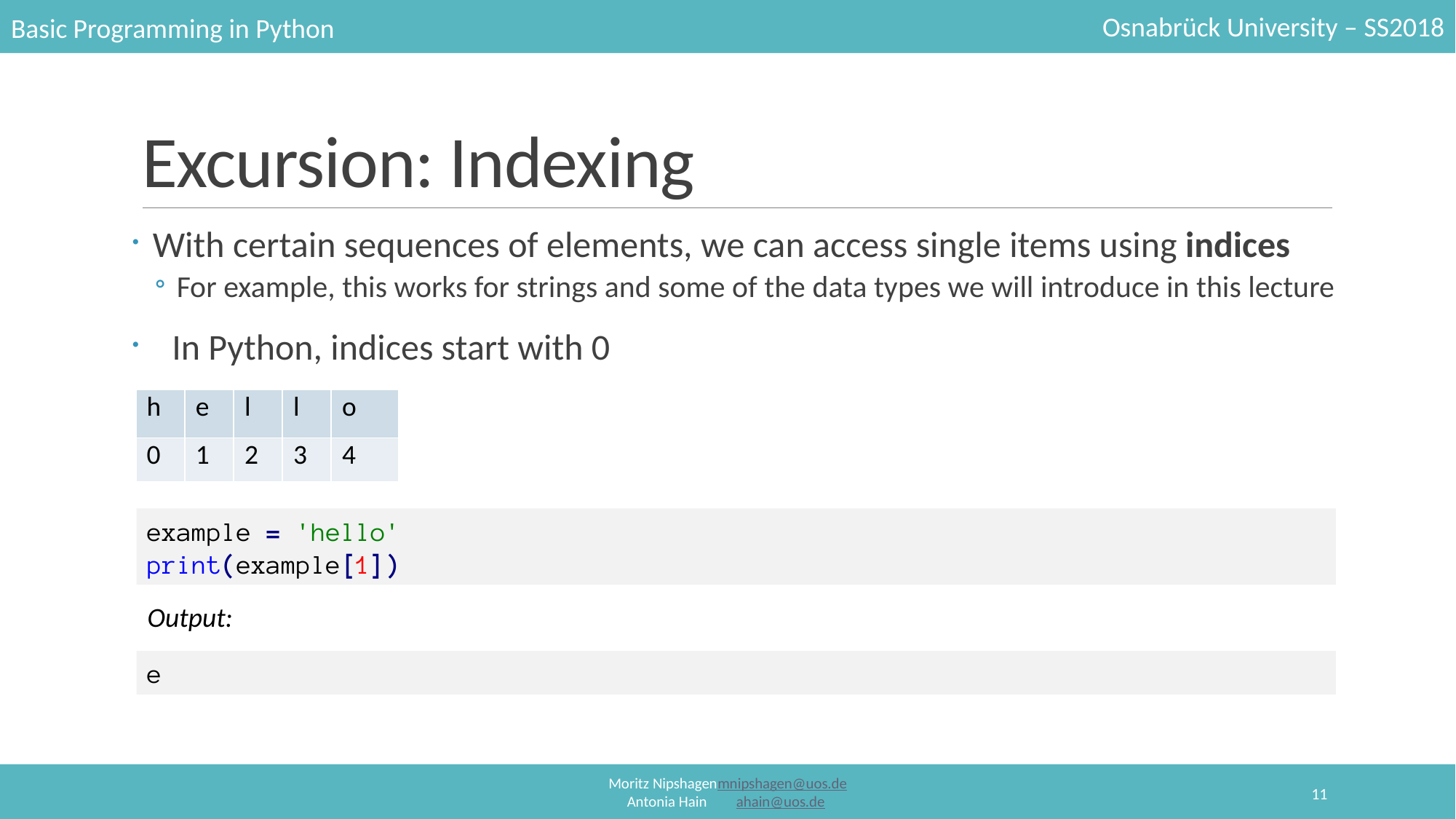

# Excursion: Indexing
With certain sequences of elements, we can access single items using indices
For example, this works for strings and some of the data types we will introduce in this lecture
In Python, indices start with 0

| h | e | l | l | o |
| --- | --- | --- | --- | --- |
| 0 | 1 | 2 | 3 | 4 |
example = 'hello'
print(example[1])
Output:
e
11